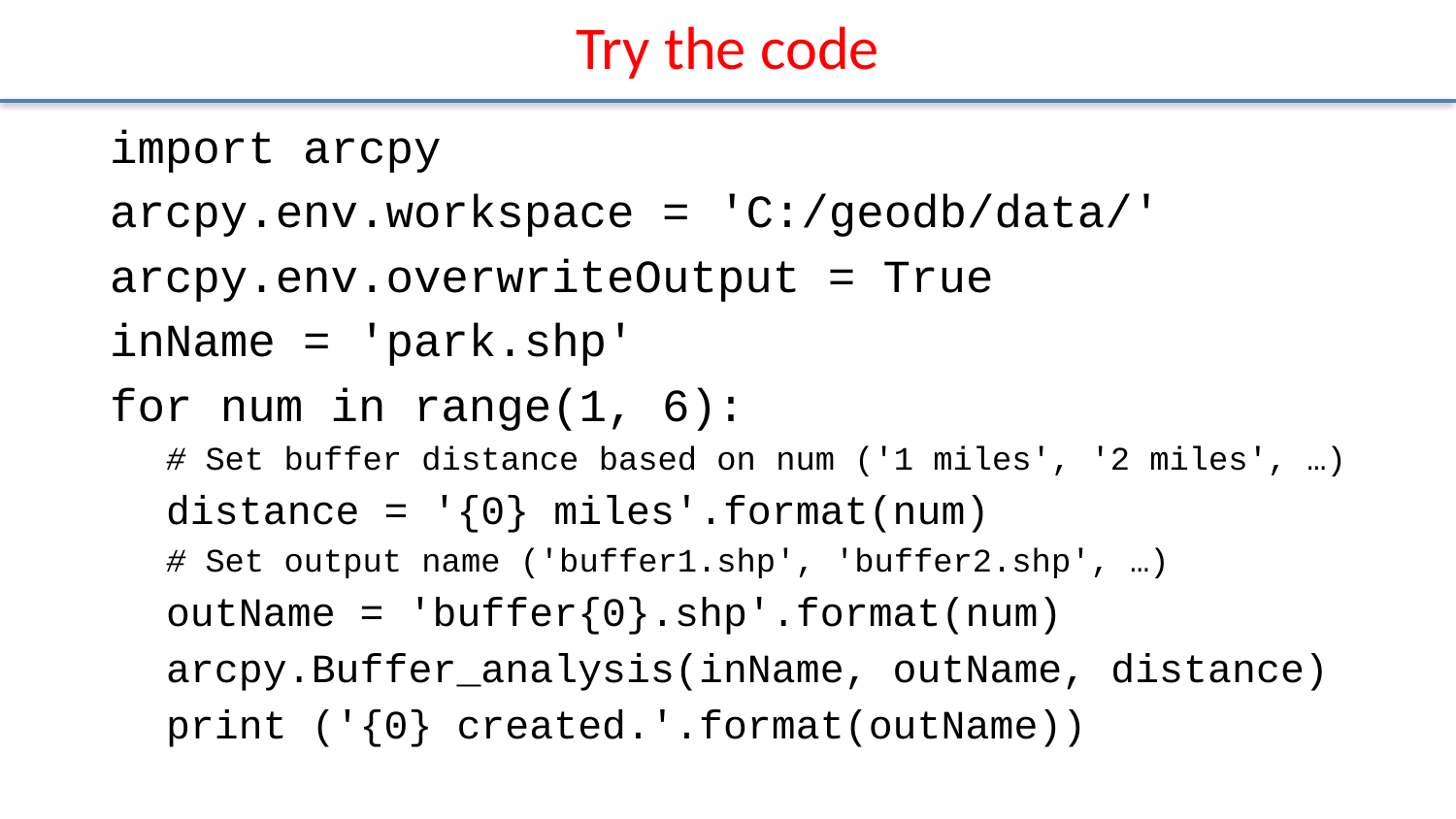

# Try the code
import arcpy
arcpy.env.workspace = 'C:/geodb/data/'
arcpy.env.overwriteOutput = True
inName = 'park.shp'
for num in range(1, 6):
# Set buffer distance based on num ('1 miles', '2 miles', …)
distance = '{0} miles'.format(num)
# Set output name ('buffer1.shp', 'buffer2.shp', …)
outName = 'buffer{0}.shp'.format(num)
arcpy.Buffer_analysis(inName, outName, distance)
print ('{0} created.'.format(outName))